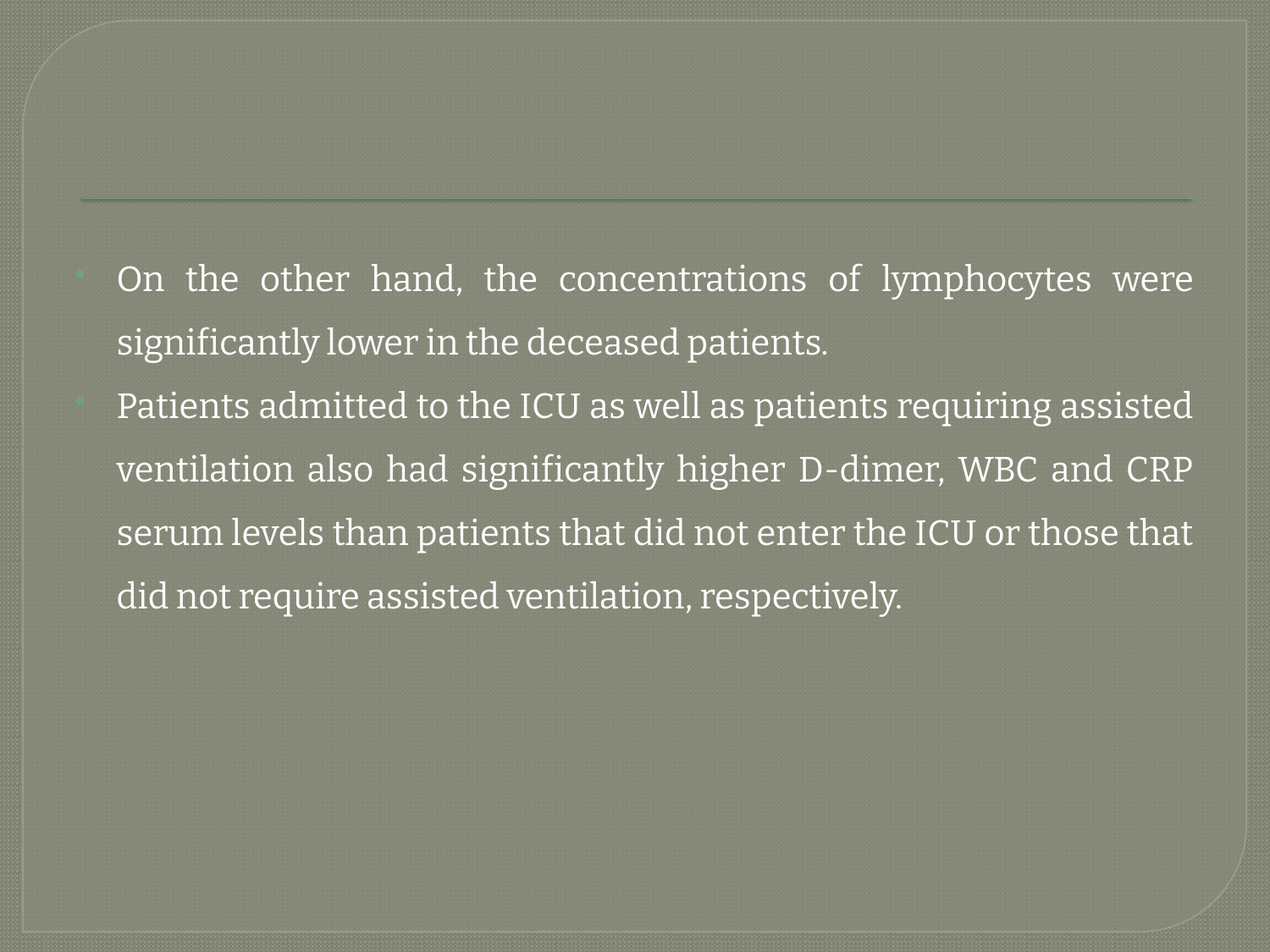

#
On the other hand, the concentrations of lymphocytes were significantly lower in the deceased patients.
Patients admitted to the ICU as well as patients requiring assisted ventilation also had significantly higher D-dimer, WBC and CRP serum levels than patients that did not enter the ICU or those that did not require assisted ventilation, respectively.